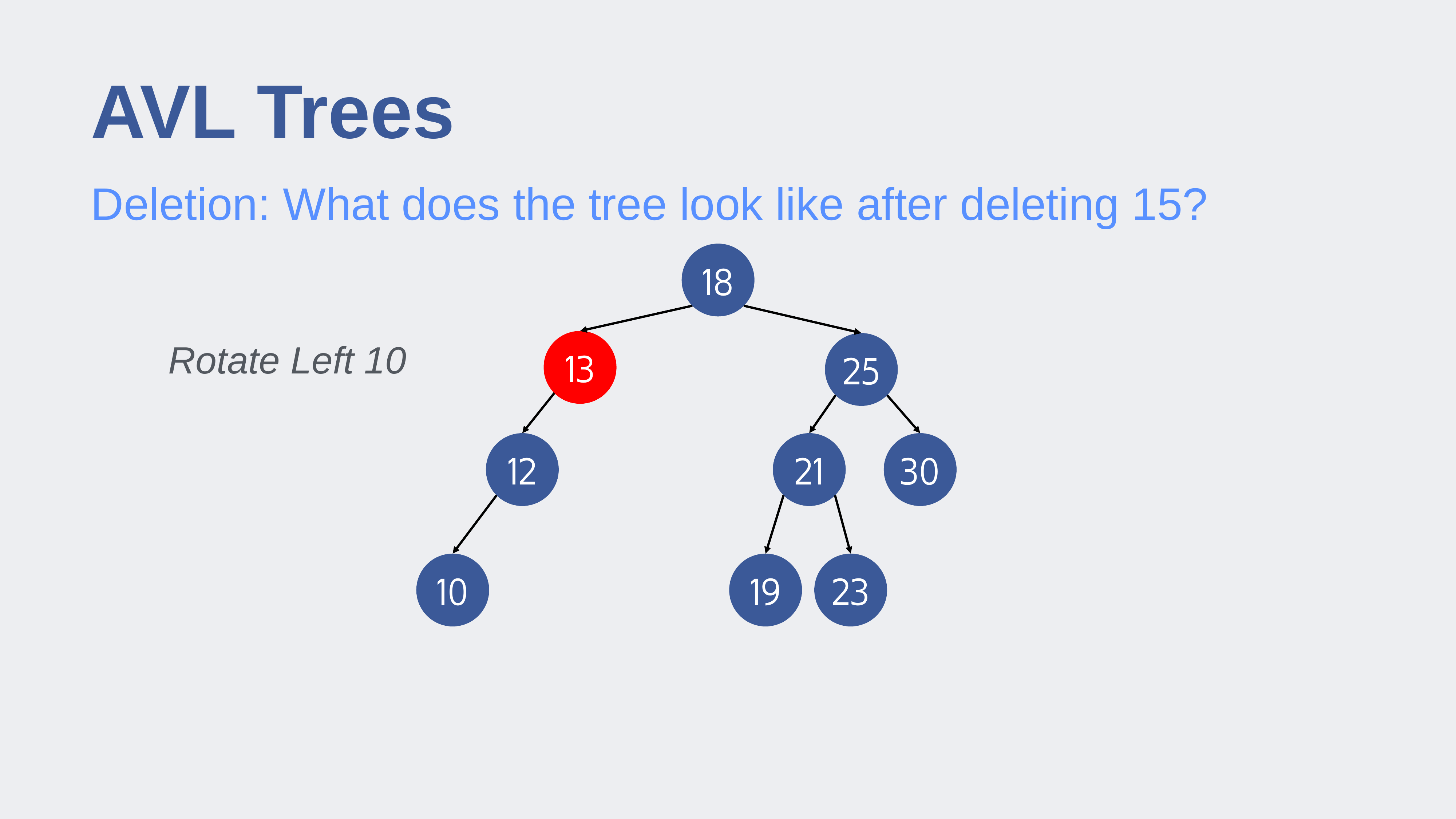

# AVL Trees
Deletion: What does the tree look like after deleting 15?
18
Rotate Left 10
13
25
12
21
30
10
19
23